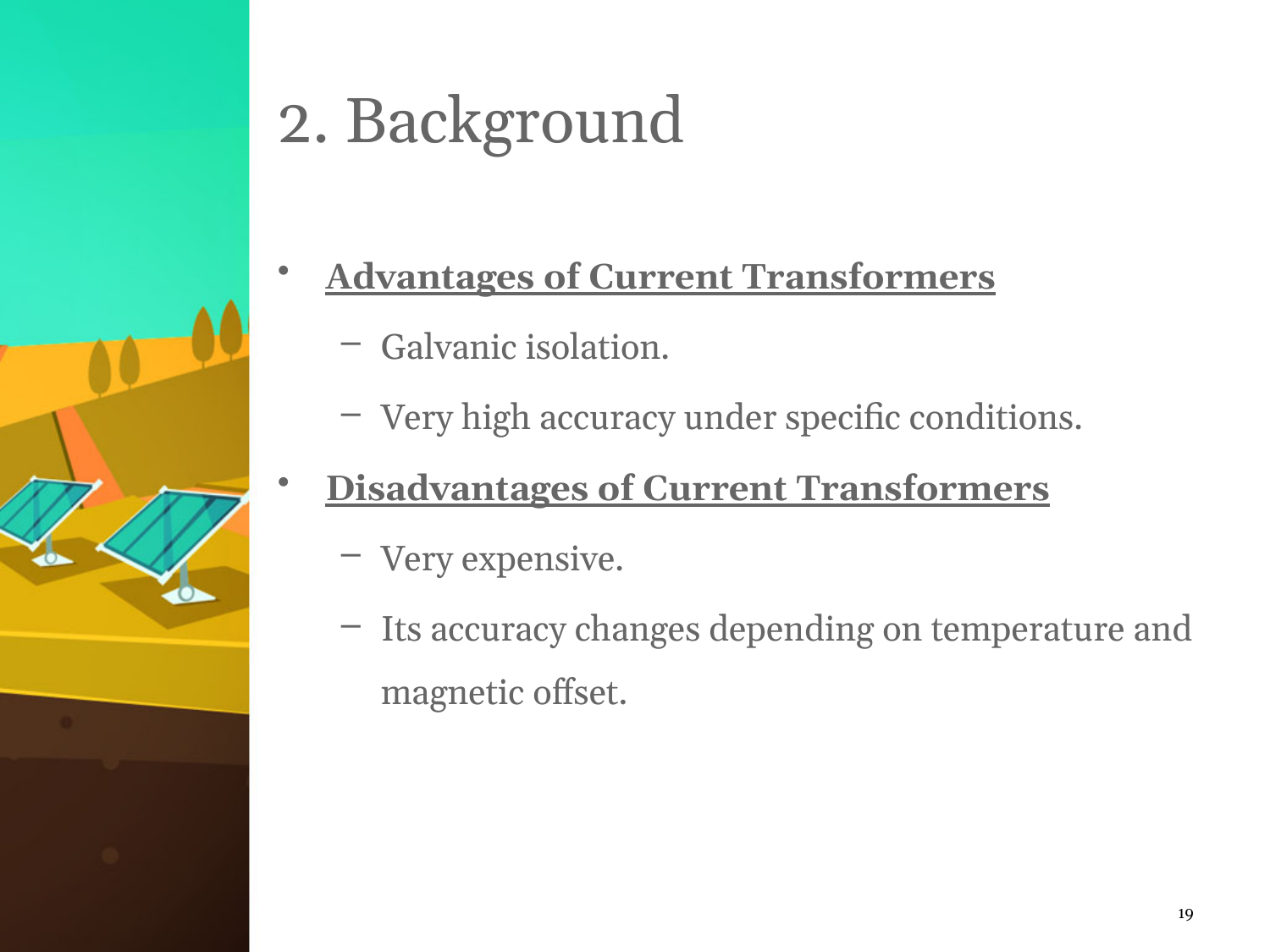

# 2. Background
Advantages of Current Transformers
Galvanic isolation.
Very high accuracy under specific conditions.
Disadvantages of Current Transformers
Very expensive.
Its accuracy changes depending on temperature and magnetic offset.
19